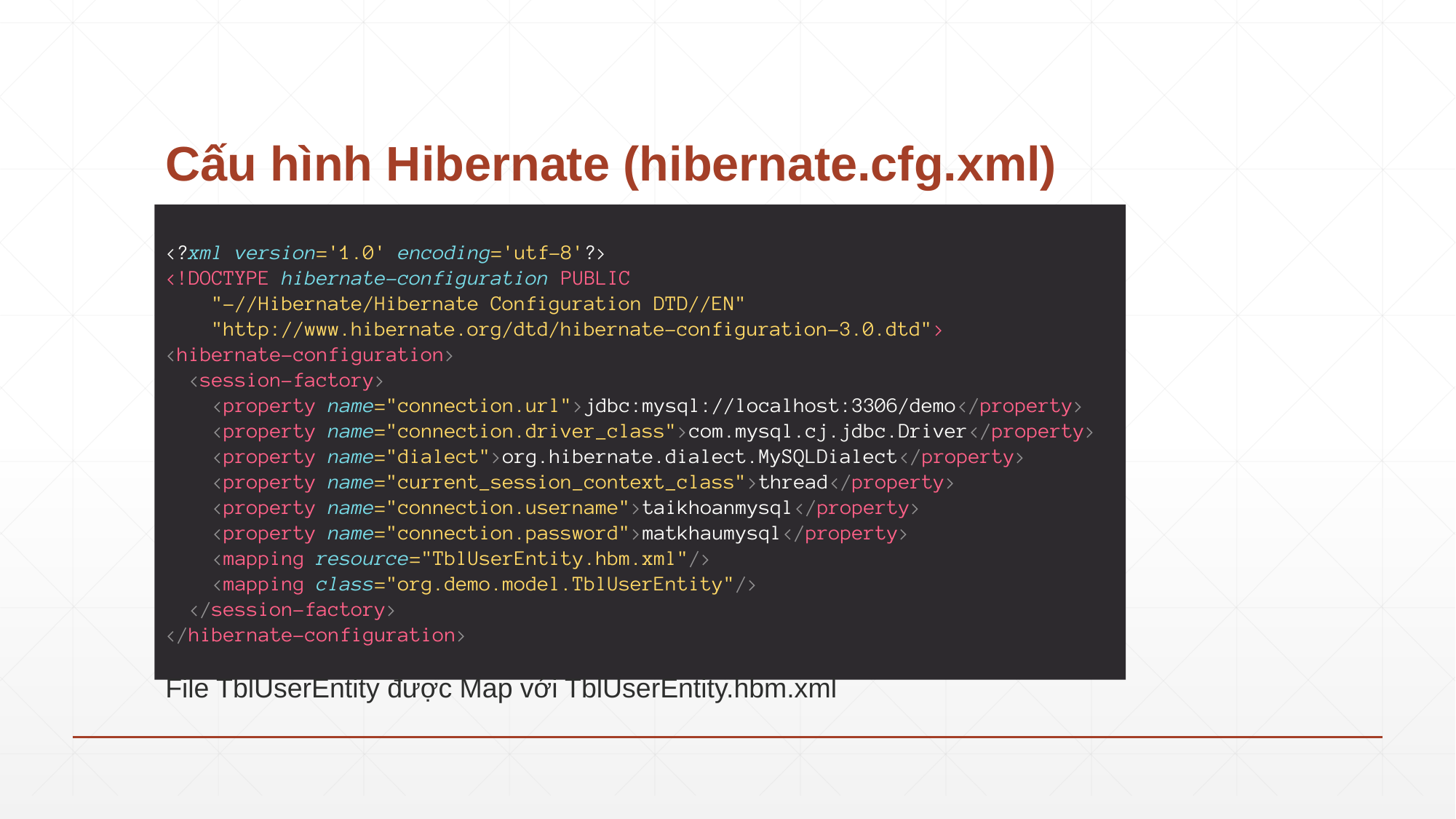

# Cấu hình Hibernate (hibernate.cfg.xml)
<?xml version='1.0' encoding='utf-8'?>
<!DOCTYPE hibernate-configuration PUBLIC
    "-//Hibernate/Hibernate Configuration DTD//EN"
    "http://www.hibernate.org/dtd/hibernate-configuration-3.0.dtd">
<hibernate-configuration>
  <session-factory>
    <property name="connection.url">jdbc:mysql://localhost:3306/demo</property>
    <property name="connection.driver_class">com.mysql.cj.jdbc.Driver</property>
    <property name="dialect">org.hibernate.dialect.MySQLDialect</property>
    <property name="current_session_context_class">thread</property>
    <property name="connection.username">taikhoanmysql</property>
    <property name="connection.password">matkhaumysql</property>
    <mapping resource="TblUserEntity.hbm.xml"/>
    <mapping class="org.demo.model.TblUserEntity"/>
  </session-factory>
</hibernate-configuration>
File TblUserEntity được Map với TblUserEntity.hbm.xml